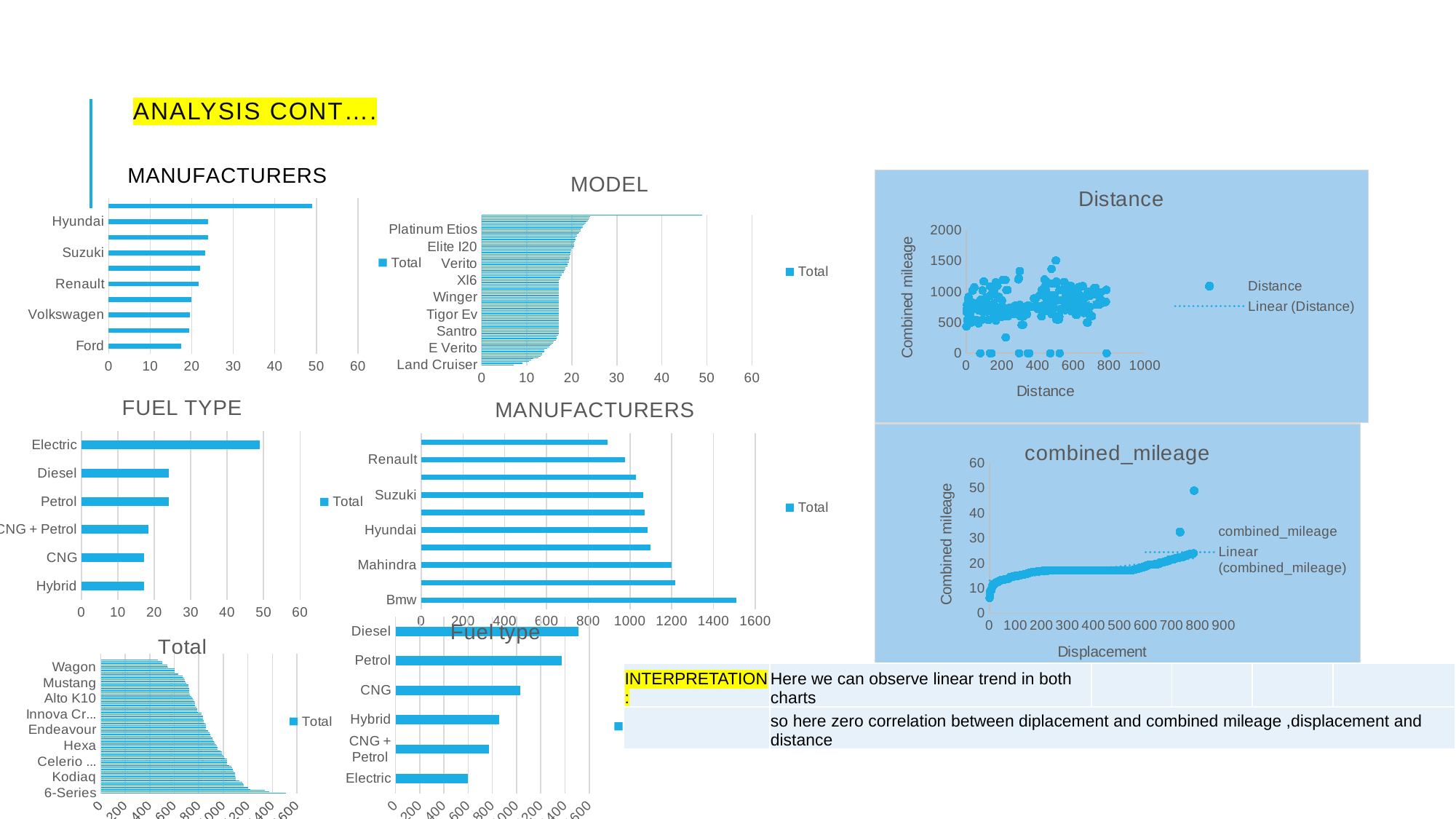

# Analysis cont….

### Chart: MANUFACTURERS

| Category | Total |
|---|---|
| Ford | 17.5 |
| Bmw | 19.34 |
| Volkswagen | 19.5 |
| Skoda | 19.86 |
| Renault | 21.585 |
| Toyota | 21.955 |
| Suzuki | 23.2 |
| Tata | 23.92 |
| Hyundai | 24.0 |
| Mahindra | 49.0 |

### Chart: MODEL

| Category | Total |
|---|---|
| Land Cruiser | 7.15 |
| Land Cruiser Prado | 9.0 |
| M4 | 9.035 |
| M2 Competition | 10.4 |
| Endeavour | 10.96 |
| Mustang | 11.5 |
| Gypsy | 12.5 |
| Xylo | 13.0 |
| Fortuner | 13.395 |
| Scorpio | 13.45 |
| Omni | 13.85 |
| Elantra | 13.85 |
| Bolero | 13.9 |
| E Verito | 14.5 |
| Innova Crysta | 15.0 |
| Bolero Power Plus | 15.2 |
| Nuvosport | 15.505 |
| Hexa | 15.8 |
| Safari Storme | 15.965 |
| 5-Series | 16.505 |
| Kodiaq | 16.645 |
| Superb | 16.645 |
| Superb Sportline | 16.645 |
| Prius | 16.9 |
| Nexon | 17.15 |
| S-Presso | 17.15 |
| Santro | 17.15 |
| Yaris | 17.15 |
| 7-Series | 17.15 |
| Harrier | 17.15 |
| Alto | 17.15 |
| Freestyle | 17.15 |
| Captur | 17.15 |
| Swift | 17.15 |
| Kona Electric | 17.15 |
| Thar | 17.15 |
| 6-Series | 17.15 |
| Tiago Nrg | 17.15 |
| M5 | 17.15 |
| Tigor Ev | 17.15 |
| Ecosport | 17.15 |
| Tiguan | 17.15 |
| Nexon Ev | 17.15 |
| Triber | 17.15 |
| Octavia | 17.15 |
| Passat | 17.15 |
| Aspire | 17.15 |
| Ertiga | 17.15 |
| Venue | 17.15 |
| Camry | 17.15 |
| Wagon | 17.15 |
| 3-Series | 17.15 |
| Winger | 17.15 |
| Marazzo | 17.15 |
| Z4 Roadster | 17.15 |
| Eeco | 17.15 |
| Xuv500 | 17.15 |
| X4 | 17.15 |
| Kodiaq Scout | 17.15 |
| X5 | 17.15 |
| Xuv300 | 17.15 |
| X7 | 17.15 |
| Alturas G4 | 17.15 |
| Xcent Prime | 17.15 |
| Glanza | 17.15 |
| Xl6 | 17.15 |
| X3 | 17.28 |
| Tucson | 17.4 |
| Figo | 17.5 |
| Dzire Tour | 17.700000000000003 |
| Duster | 17.8 |
| Tuv300 | 18.244999999999997 |
| Tuv300 Plus | 18.244999999999997 |
| Aura | 18.4 |
| Xcent | 18.5 |
| Ameo | 18.515 |
| Vento | 19.0 |
| Verito Vibe | 19.04 |
| Verito | 19.04 |
| Grand I10 | 19.335 |
| X1 | 19.34 |
| Grand I10 Nios | 19.35 |
| Polo | 19.5 |
| Lodgy | 19.52 |
| I20 Active | 19.595 |
| Creta | 19.689999999999998 |
| Baleno Rs | 19.7 |
| Corolla Altis | 19.7 |
| Monte Carlo | 19.86 |
| Rapid | 19.86 |
| Etios Cross | 20.3 |
| Elite I20 | 20.47 |
| Bolt | 20.475 |
| Celerio Tour | 20.5 |
| Alto 800 Tour | 20.5 |
| Altroz | 20.65 |
| Nano Genx | 20.8 |
| S-Cross | 20.825 |
| Ignis | 20.89 |
| Zest | 21.1 |
| Verna | 21.11 |
| Alto K10 | 21.535 |
| Kwid | 21.585 |
| Etios Liva | 21.945 |
| Platinum Etios | 21.955 |
| Vitara Brezza | 22.15 |
| Celerio X | 22.5 |
| Celerio | 22.5 |
| Baleno | 22.695 |
| Ciaz | 23.045 |
| Dzire | 23.2 |
| Tigor | 23.560000000000002 |
| Kuv100 Nxt | 23.785 |
| Tiago | 23.92 |
| Grand I10 Prime | 24.0 |
| E2O Plus | 49.0 |

### Chart:

| Category | Distance |
|---|---|

### Chart: FUEL TYPE

| Category | Total |
|---|---|
| Hybrid | 17.15 |
| CNG | 17.15 |
| CNG + Petrol | 18.4 |
| Petrol | 23.92 |
| Diesel | 24.0 |
| Electric | 49.0 |

### Chart: MANUFACTURERS

| Category | Total |
|---|---|
| Bmw | 1509.1999999999998 |
| Volkswagen | 1217.6499999999999 |
| Mahindra | 1200.5 |
| Skoda | 1098.57 |
| Hyundai | 1082.9499999999998 |
| Toyota | 1071.6 |
| Suzuki | 1063.1999999999998 |
| Tata | 1029.0 |
| Renault | 976.0 |
| Ford | 891.8 |

### Chart:

| Category | combined_mileage |
|---|---|

### Chart: Fuel type

| Category | Total |
|---|---|
| Electric | 600.25 |
| CNG + Petrol | 771.7499999999999 |
| Hybrid | 857.4999999999999 |
| CNG | 1029.0 |
| Petrol | 1372.0 |
| Diesel | 1509.1999999999998 |

### Chart:

| Category | Total |
|---|---|
| 6-Series | 1509.1999999999998 |
| X7 | 1372.0 |
| 7-Series | 1337.6999999999998 |
| Tiguan | 1217.6499999999999 |
| Xuv500 | 1200.5 |
| Alturas G4 | 1200.5 |
| M5 | 1166.1999999999998 |
| X4 | 1166.1999999999998 |
| X3 | 1157.76 |
| 5-Series | 1155.35 |
| Passat | 1131.8999999999999 |
| Superb | 1098.57 |
| Superb Sportline | 1098.57 |
| Kodiaq | 1098.57 |
| Tuv300 Plus | 1094.6999999999998 |
| Tuv300 | 1094.6999999999998 |
| Monte Carlo | 1092.3 |
| Rapid | 1092.3 |
| Creta | 1082.9499999999998 |
| Kodiaq Scout | 1080.4499999999998 |
| Tucson | 1078.8 |
| Fortuner | 1071.6 |
| Vitara Brezza | 1063.1999999999998 |
| X1 | 1046.1499999999999 |
| Grand I10 Prime | 1032.0 |
| Winger | 1029.0 |
| Celerio Tour | 1029.0 |
| Thar | 1029.0 |
| Santro | 1029.0 |
| 3-Series | 1011.8499999999999 |
| Safari Storme | 1005.795 |
| S-Cross | 999.5999999999999 |
| Ciaz | 990.9350000000001 |
| Platinum Etios | 987.9749999999999 |
| Etios Liva | 987.525 |
| Lodgy | 976.0 |
| Verito Vibe | 952.0 |
| Verito | 952.0 |
| Verna | 949.9499999999999 |
| Hexa | 948.0 |
| Vento | 943.2499999999999 |
| Nuvosport | 930.3000000000001 |
| Zest | 928.4000000000001 |
| Elite I20 | 921.15 |
| Scorpio | 916.0 |
| Etios Cross | 913.5 |
| Bolero Power Plus | 912.0 |
| Bolt | 900.9000000000001 |
| Ecosport | 891.8 |
| Z4 Roadster | 891.8 |
| Duster | 890.0 |
| Polo | 877.5 |
| Endeavour | 876.8000000000001 |
| Dzire | 858.4 |
| Harrier | 857.4999999999999 |
| Octavia | 857.4999999999999 |
| Captur | 857.4999999999999 |
| Camry | 857.4999999999999 |
| Corolla Altis | 847.1 |
| Baleno | 839.715 |
| Tiago | 837.2 |
| Bolero | 834.0 |
| Ameo | 833.1750000000001 |
| Kuv100 Nxt | 832.475 |
| Grand I10 | 831.4050000000001 |
| Innova Crysta | 825.0 |
| Tigor | 824.6000000000001 |
| Xcent | 795.5 |
| Celerio | 787.5 |
| Celerio X | 787.5 |
| I20 Active | 783.8 |
| Land Cruiser Prado | 783.0 |
| Xl6 | 771.7499999999999 |
| Marazzo | 771.7499999999999 |
| Venue | 771.7499999999999 |
| Ertiga | 771.7499999999999 |
| Altroz | 764.05 |
| Nexon | 754.5999999999999 |
| Alto K10 | 753.725 |
| Dzire Tour | 743.4000000000001 |
| Xcent Prime | 737.4499999999999 |
| Baleno Rs | 728.9 |
| Prius | 726.6999999999999 |
| Xuv300 | 720.3 |
| Yaris | 720.3 |
| Freestyle | 720.3 |
| Figo | 720.3 |
| Aspire | 720.3 |
| Alto 800 Tour | 717.5 |
| Grand I10 Nios | 715.95 |
| Xylo | 715.0 |
| Mustang | 700.35 |
| Elantra | 692.5 |
| Triber | 686.0 |
| Eeco | 686.0 |
| Aura | 680.8 |
| Ignis | 668.48 |
| Land Cruiser | 664.95 |
| Glanza | 634.55 |
| Swift | 634.55 |
| Kwid | 604.38 |
| Tigor Ev | 600.25 |
| Alto | 600.25 |
| Tiago Nrg | 600.25 |
| Wagon | 548.8 |
| M4 | 542.1 |
| M2 Competition | 540.8000000000001 |
| Gypsy | 500.0 |
| Nano Genx | 499.20000000000005 |
| Omni | 498.59999999999997 |
| S-Presso | 463.04999999999995 |
| E Verito | 0.0 |
| Kona Electric | 0.0 |
| E2O Plus | 0.0 |
| X5 | 0.0 |
| Nexon Ev | 0.0 |
| INTERPRETATION: | Here we can observe linear trend in both charts |  |  |  |  |
| --- | --- | --- | --- | --- | --- |
|  | so here zero correlation between diplacement and combined mileage ,displacement and distance |  |  |  |  |